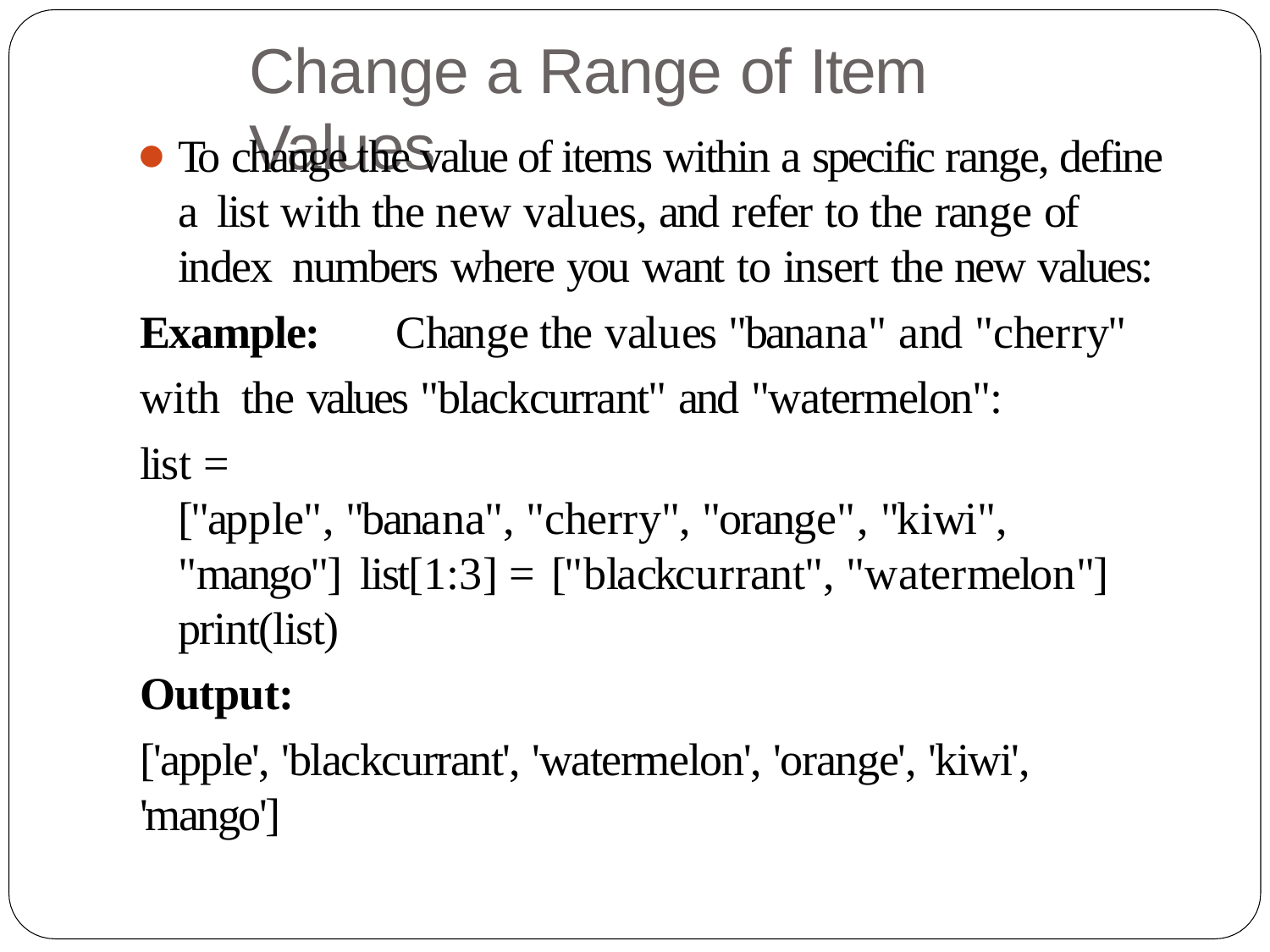

# Change a Range of Item Values
To change the value of items within a specific range, define a  list with the new values, and refer to the range of index  numbers where you want to insert the new values:
Example:	Change the values "banana" and "cherry" with  the values "blackcurrant" and "watermelon":
list =
["apple", "banana", "cherry", "orange", "kiwi", "mango"]  list[1:3] = ["blackcurrant", "watermelon"]
print(list)
Output:
['apple', 'blackcurrant', 'watermelon', 'orange', 'kiwi', 'mango']